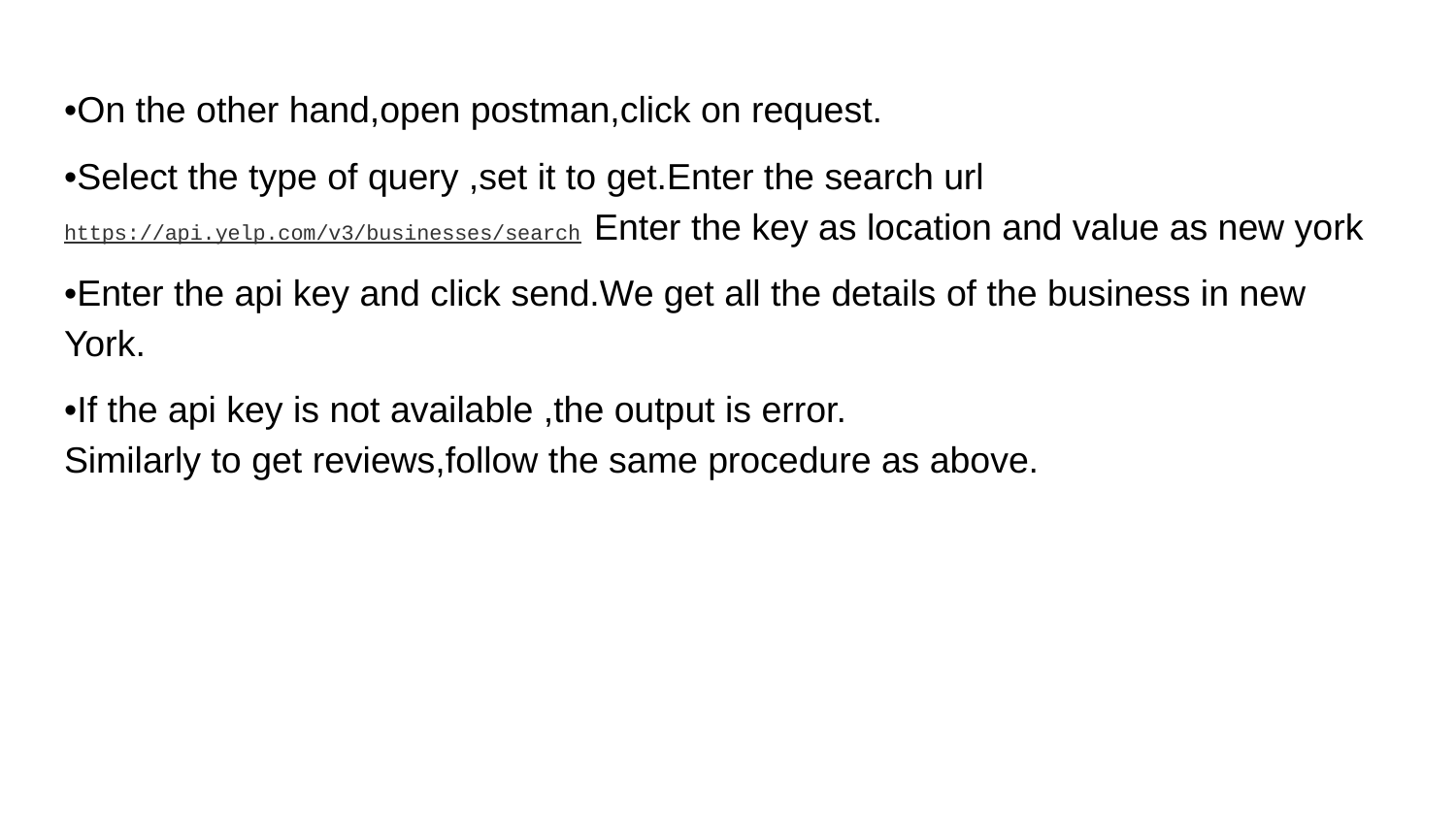

•On the other hand,open postman,click on request.
•Select the type of query ,set it to get.Enter the search url https://api.yelp.com/v3/businesses/search Enter the key as location and value as new york
•Enter the api key and click send.We get all the details of the business in new York.
•If the api key is not available ,the output is error.
Similarly to get reviews,follow the same procedure as above.